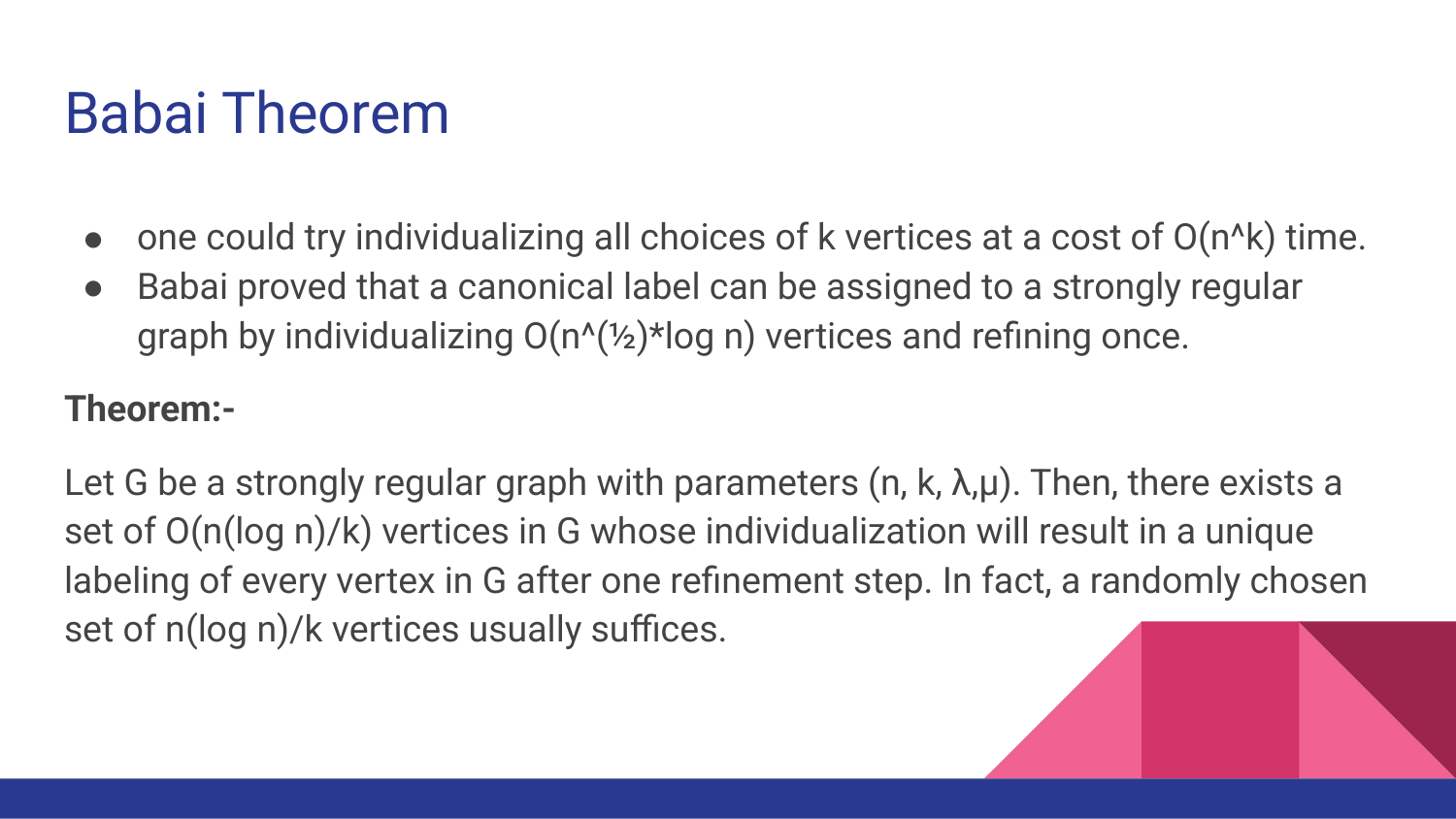

# Babai Theorem
one could try individualizing all choices of k vertices at a cost of O(n^k) time.
Babai proved that a canonical label can be assigned to a strongly regular graph by individualizing O(n^(½)*log n) vertices and refining once.
Theorem:-
Let G be a strongly regular graph with parameters (n, k, λ,μ). Then, there exists a set of O(n(log n)/k) vertices in G whose individualization will result in a unique labeling of every vertex in G after one refinement step. In fact, a randomly chosen set of n(log n)/k vertices usually suffices.